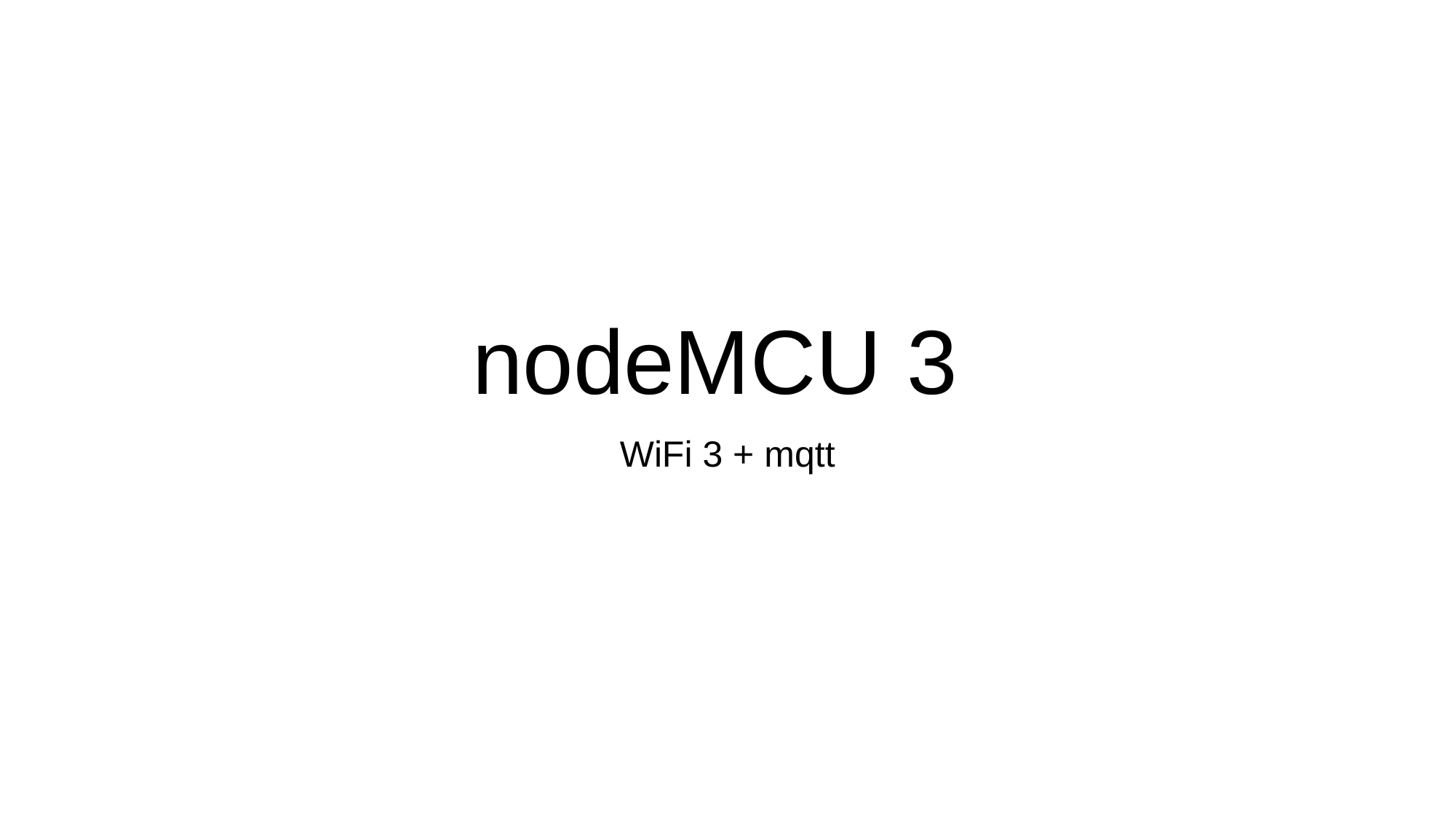

# nodeMCU 3
WiFi 3 + mqtt